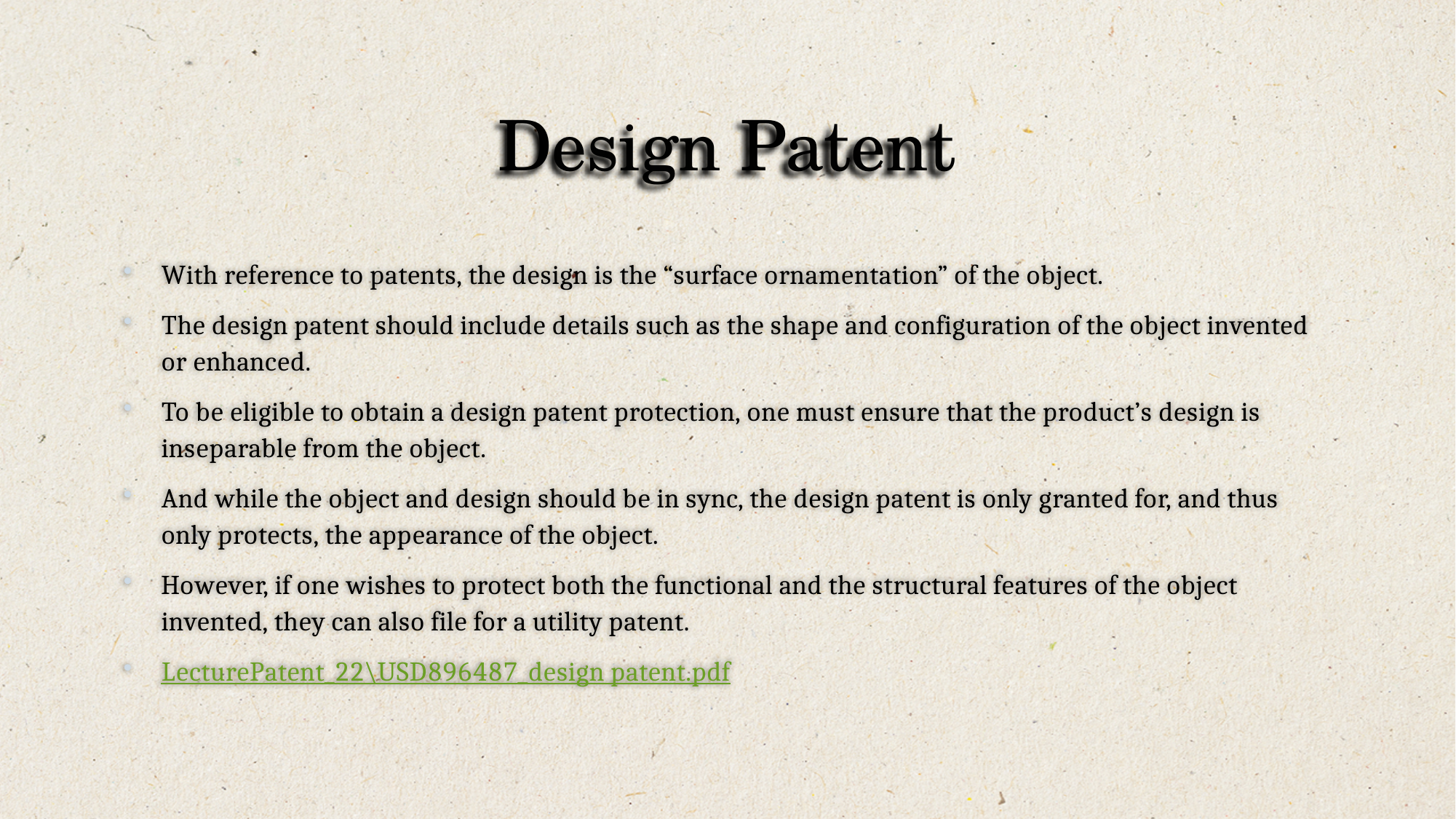

# Design Patent
With reference to patents, the design is the “surface ornamentation” of the object.
The design patent should include details such as the shape and configuration of the object invented or enhanced.
To be eligible to obtain a design patent protection, one must ensure that the product’s design is inseparable from the object.
And while the object and design should be in sync, the design patent is only granted for, and thus only protects, the appearance of the object.
However, if one wishes to protect both the functional and the structural features of the object invented, they can also file for a utility patent.
LecturePatent_22\USD896487_design patent.pdf